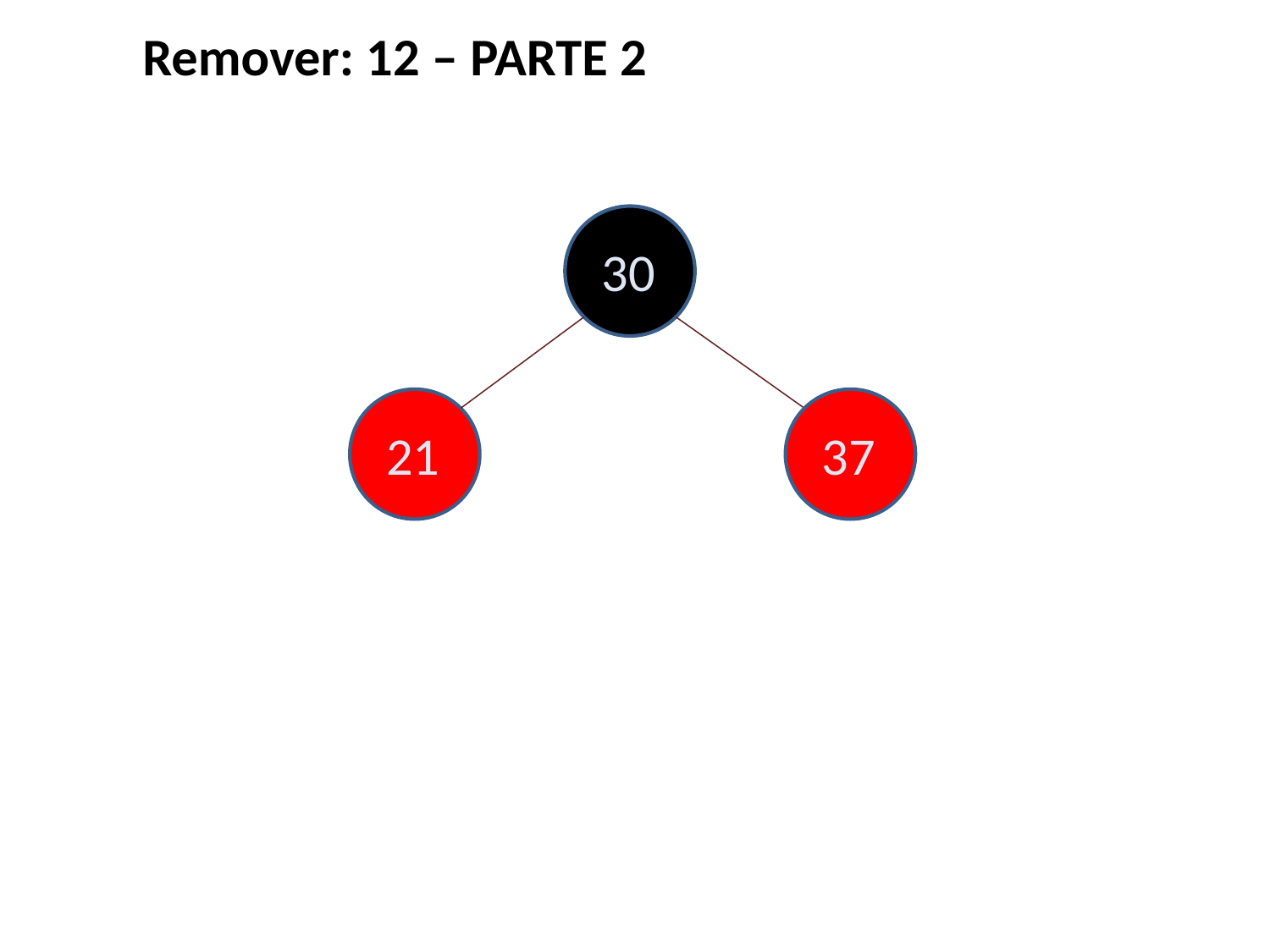

Remover: 12 – PARTE 2

30

21
37